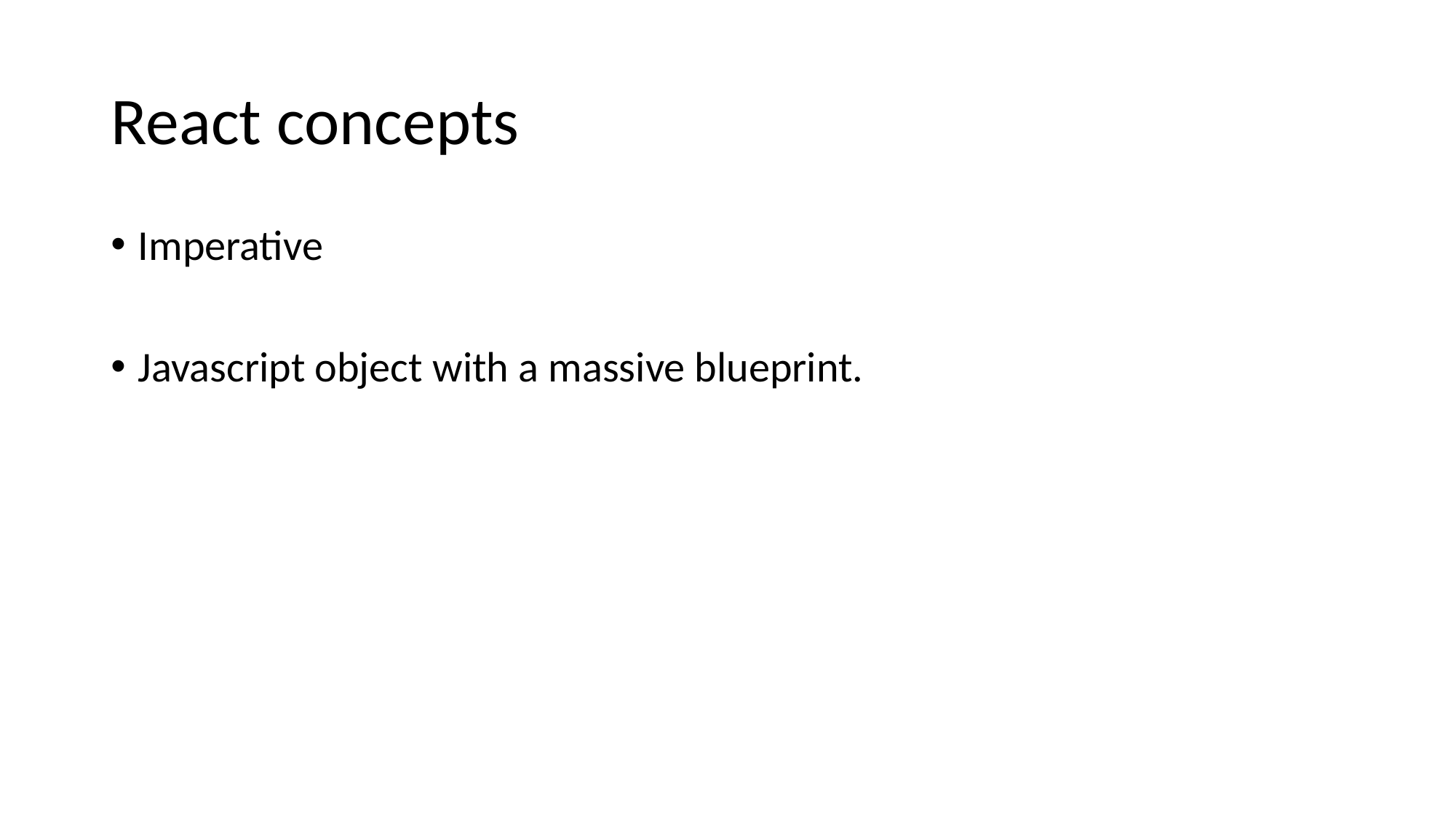

# React concepts
Imperative

Javascript object with a massive blueprint.